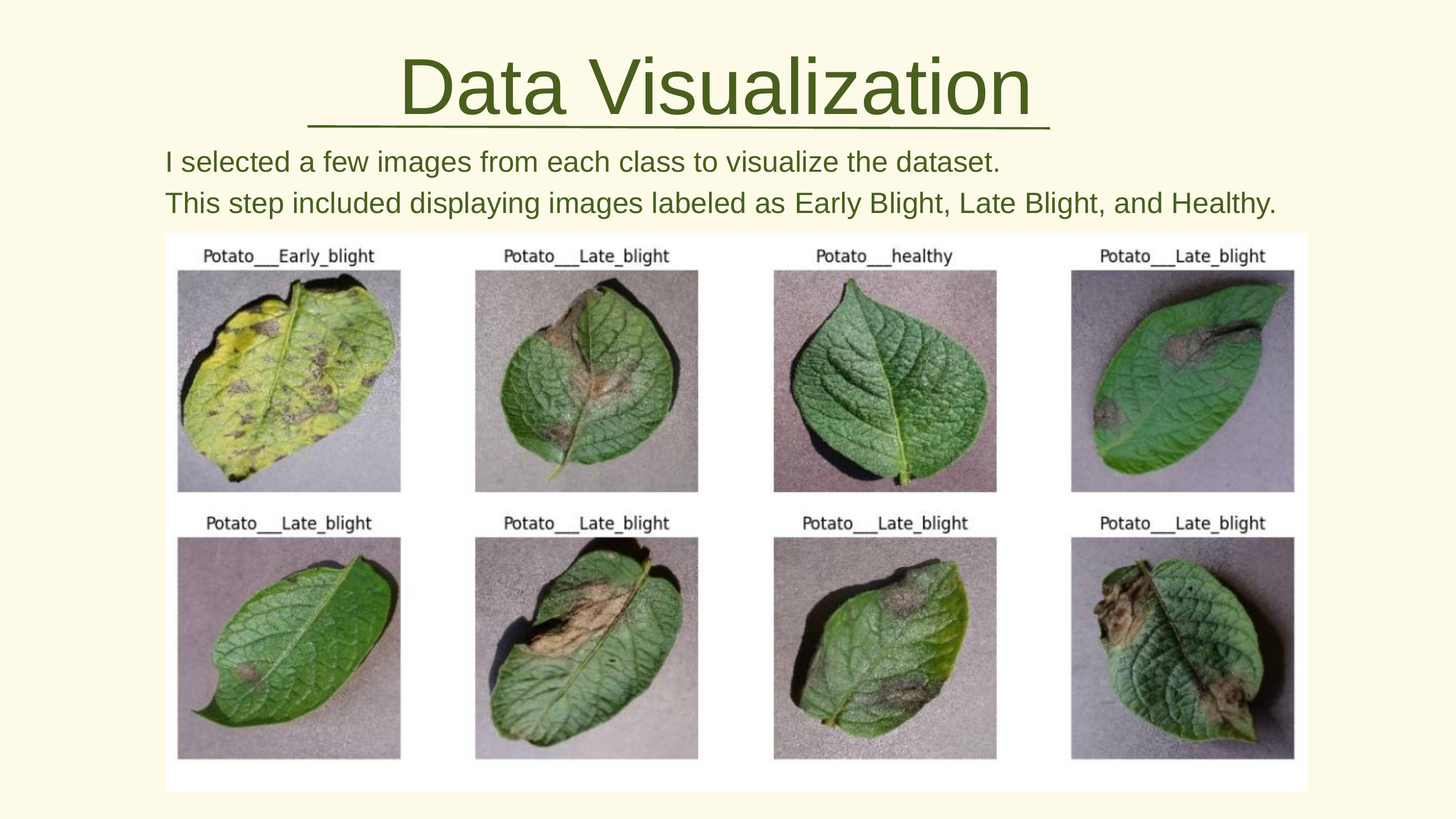

Data Visualization

I selected a few images from each class to visualize the dataset.
This step included displaying images labeled as Early Blight, Late Blight, and Healthy.